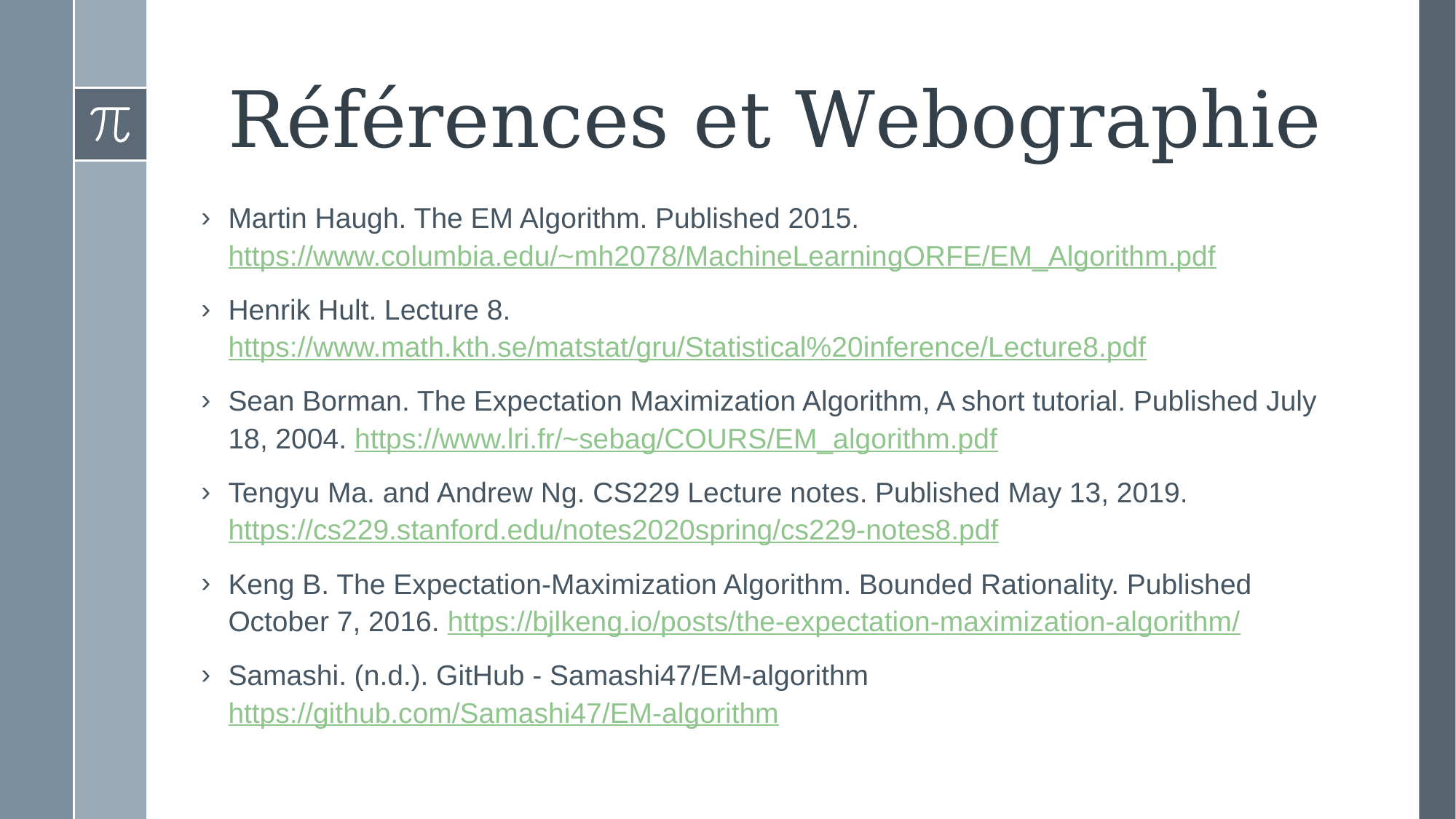

# Références et Webographie
Martin Haugh. The EM Algorithm. Published 2015. https://www.columbia.edu/~mh2078/MachineLearningORFE/EM_Algorithm.pdf
Henrik Hult. Lecture 8. https://www.math.kth.se/matstat/gru/Statistical%20inference/Lecture8.pdf
Sean Borman. The Expectation Maximization Algorithm, A short tutorial. Published July 18, 2004. https://www.lri.fr/~sebag/COURS/EM_algorithm.pdf
Tengyu Ma. and Andrew Ng. CS229 Lecture notes. Published May 13, 2019. https://cs229.stanford.edu/notes2020spring/cs229-notes8.pdf
Keng B. The Expectation-Maximization Algorithm. Bounded Rationality. Published October 7, 2016. https://bjlkeng.io/posts/the-expectation-maximization-algorithm/
Samashi. (n.d.). GitHub - Samashi47/EM-algorithm https://github.com/Samashi47/EM-algorithm